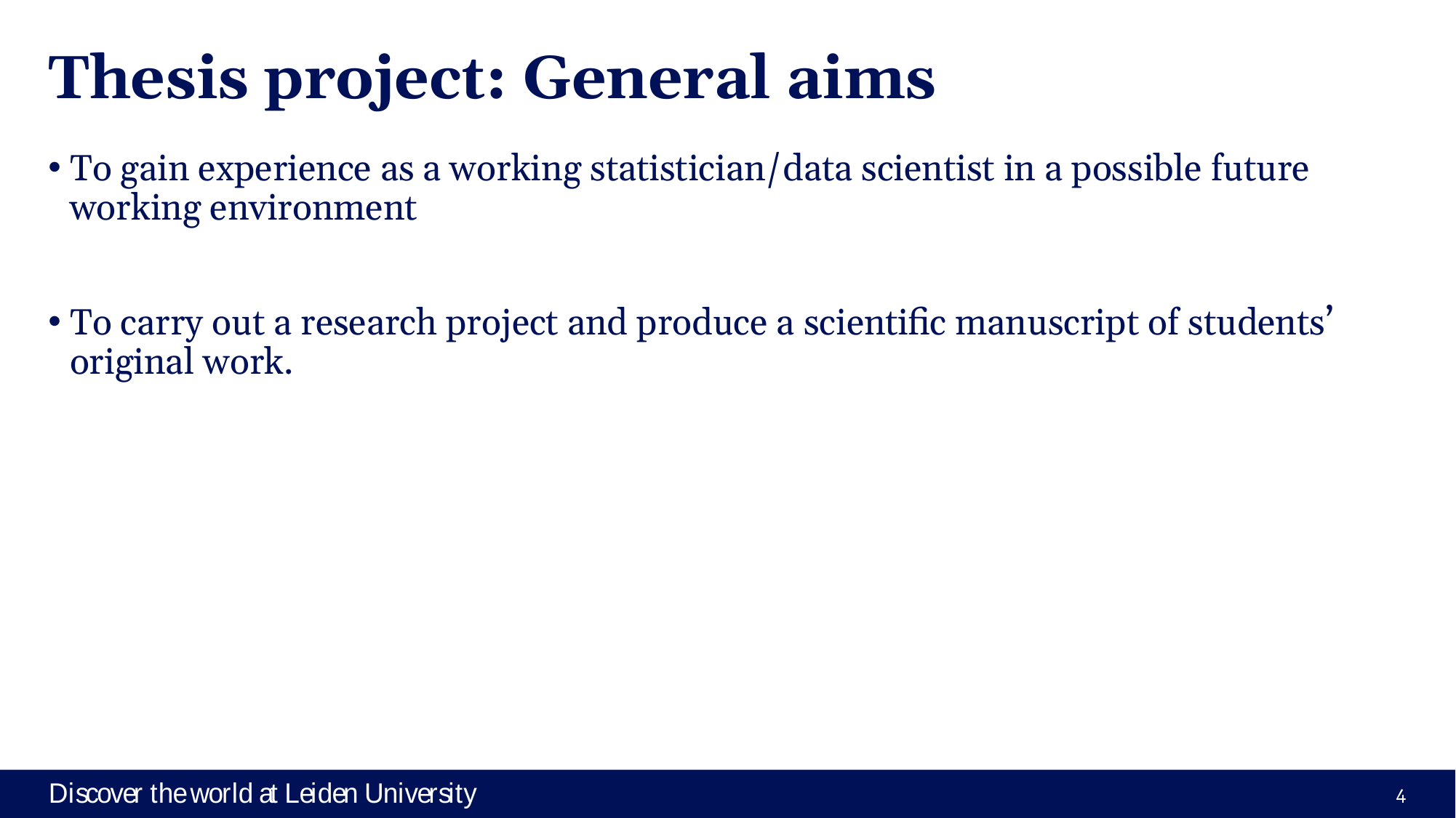

# Thesis project: General aims
To gain experience as a working statistician/data scientist in a possible future working environment

To carry out a research project and produce a scientific manuscript of students’ original work.

4